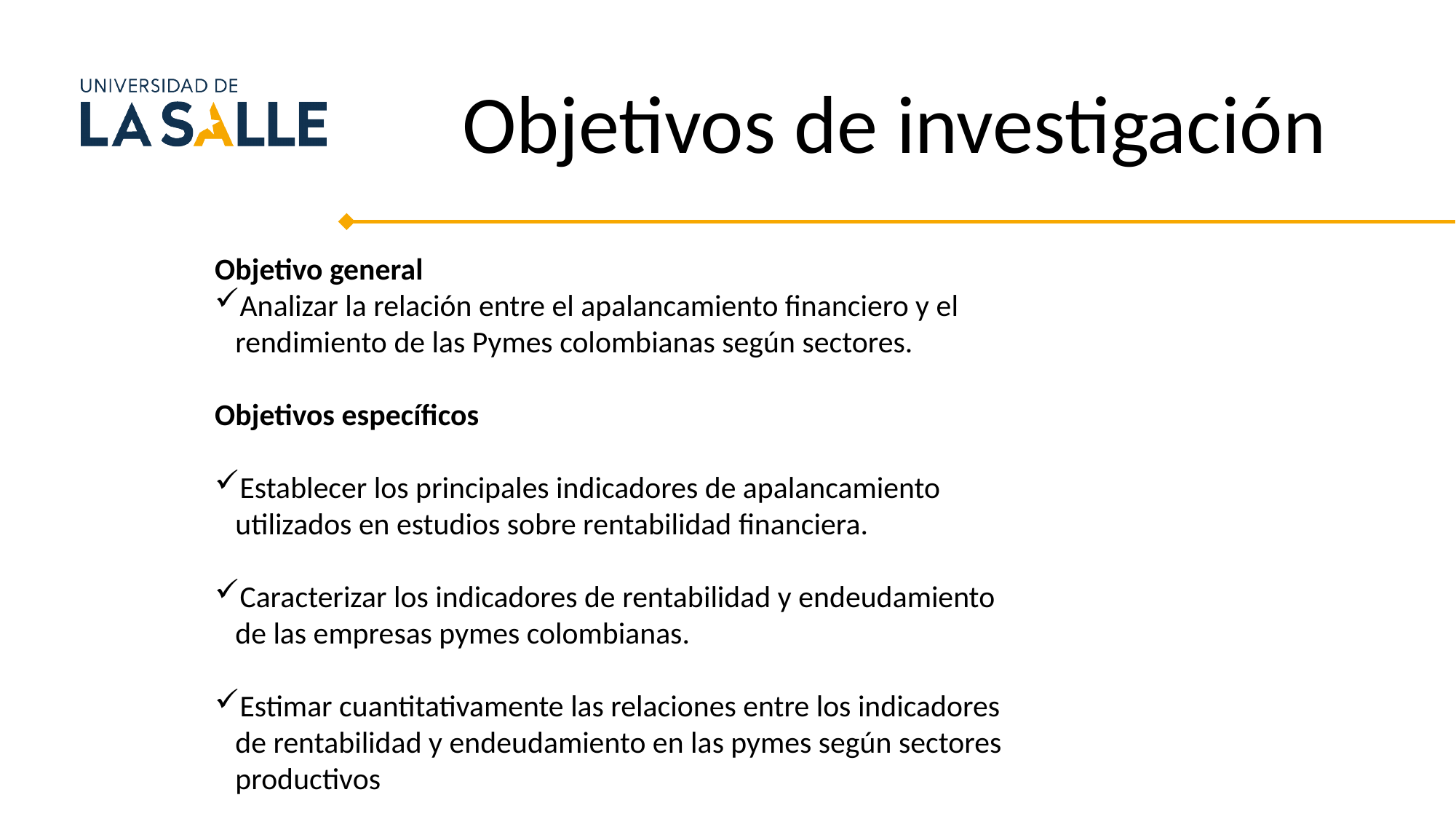

Objetivos de investigación
Objetivo general
Analizar la relación entre el apalancamiento financiero y el rendimiento de las Pymes colombianas según sectores.

Objetivos específicos

Establecer los principales indicadores de apalancamiento utilizados en estudios sobre rentabilidad financiera.

Caracterizar los indicadores de rentabilidad y endeudamiento de las empresas pymes colombianas.

Estimar cuantitativamente las relaciones entre los indicadores de rentabilidad y endeudamiento en las pymes según sectores productivos